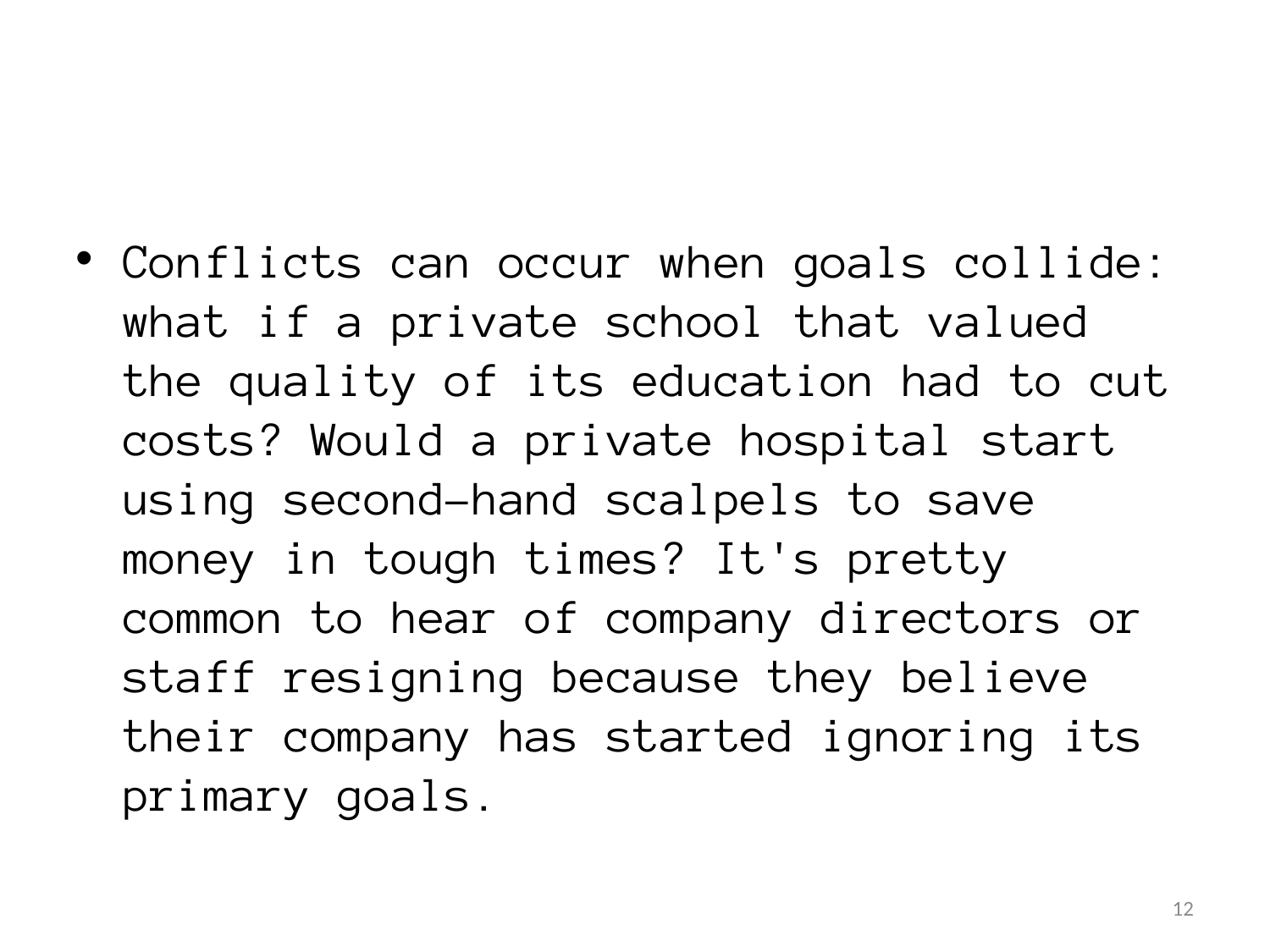

#
Conflicts can occur when goals collide: what if a private school that valued the quality of its education had to cut costs? Would a private hospital start using second-hand scalpels to save money in tough times? It's pretty common to hear of company directors or staff resigning because they believe their company has started ignoring its primary goals.

12